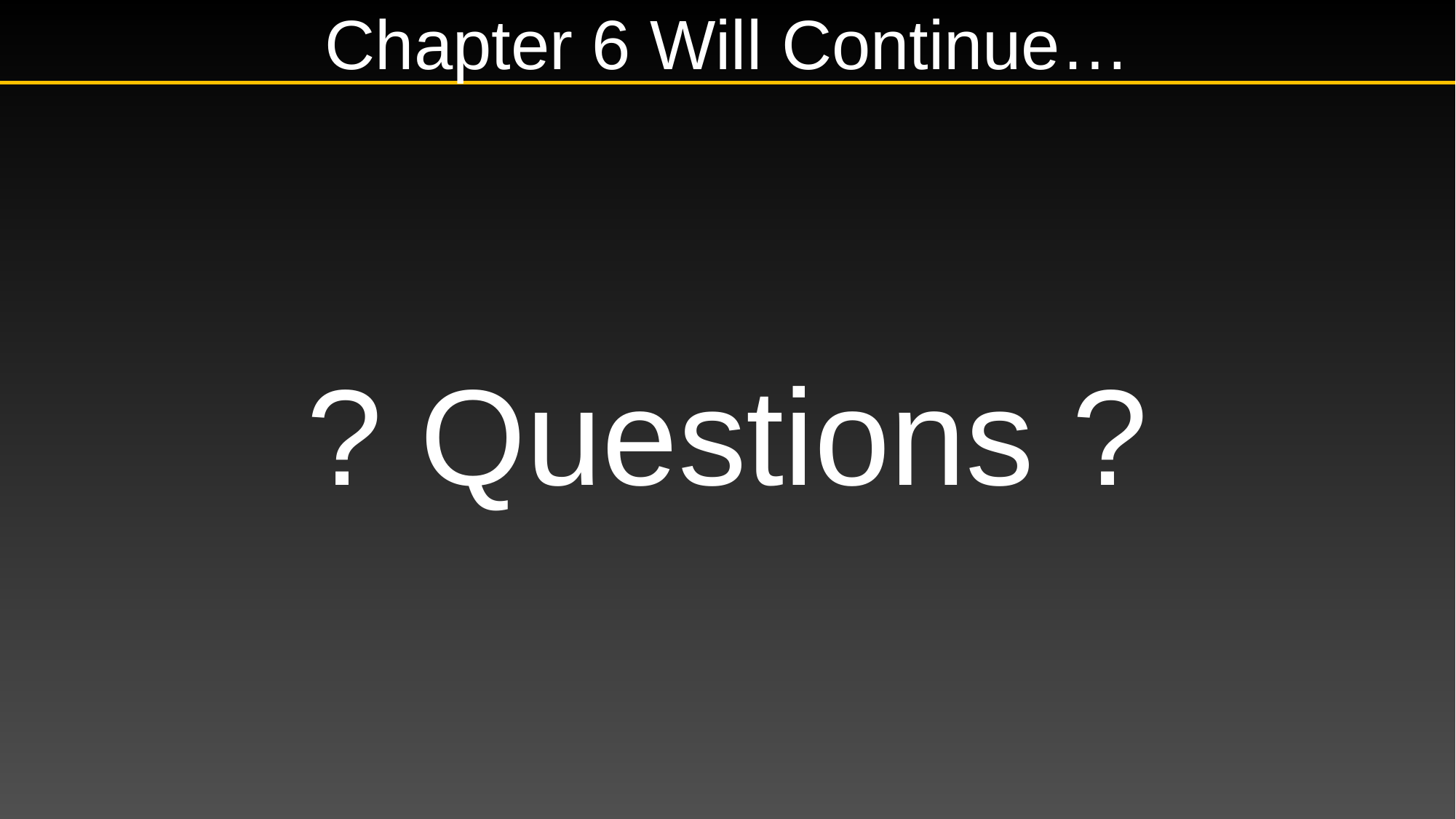

# Chapter 6 Will Continue…

? Questions ?